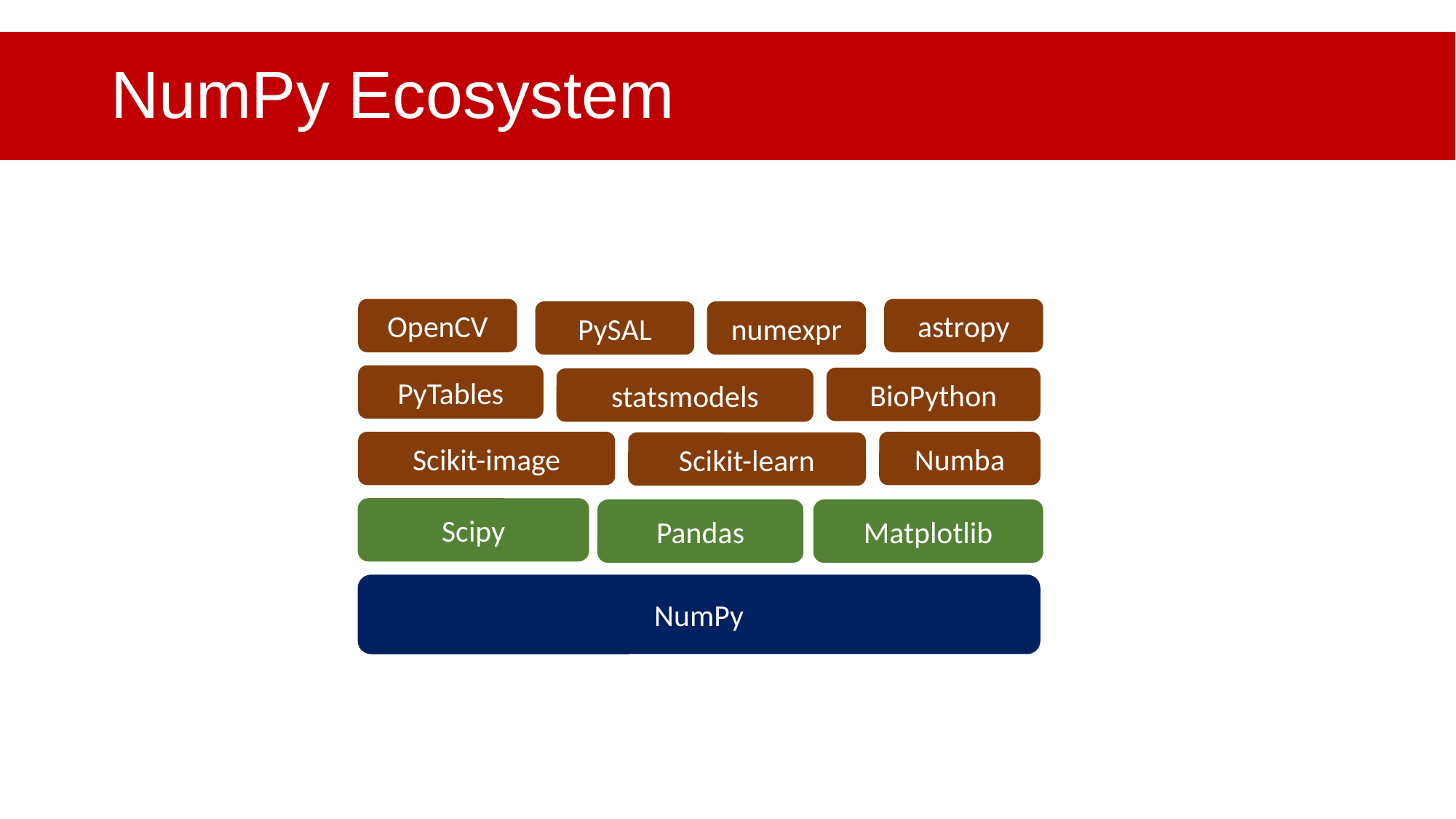

NumPy Ecosystem

OpenCV
astropy
PySAL
numexpr
PyTables
BioPython
statsmodels
Numba
Scikit-image
Scikit-learn
Scipy
Pandas
Matplotlib
NumPy